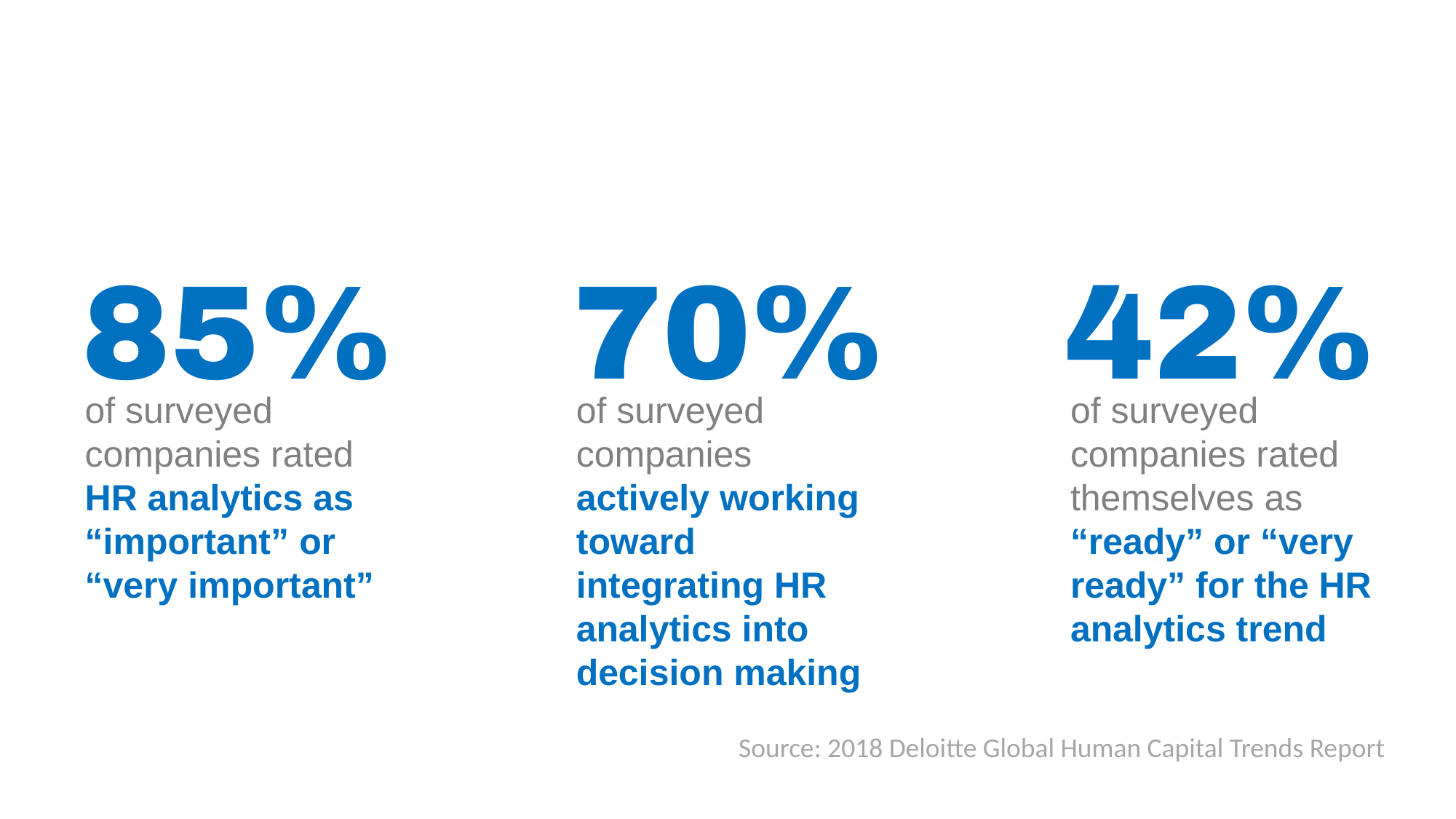

85%
70%
42%
of surveyed companies rated HR analytics as “important” or “very important”
of surveyed companies actively working toward integrating HR analytics into decision making
of surveyed companies rated themselves as “ready” or “very ready” for the HR analytics trend
Source: 2018 Deloitte Global Human Capital Trends Report